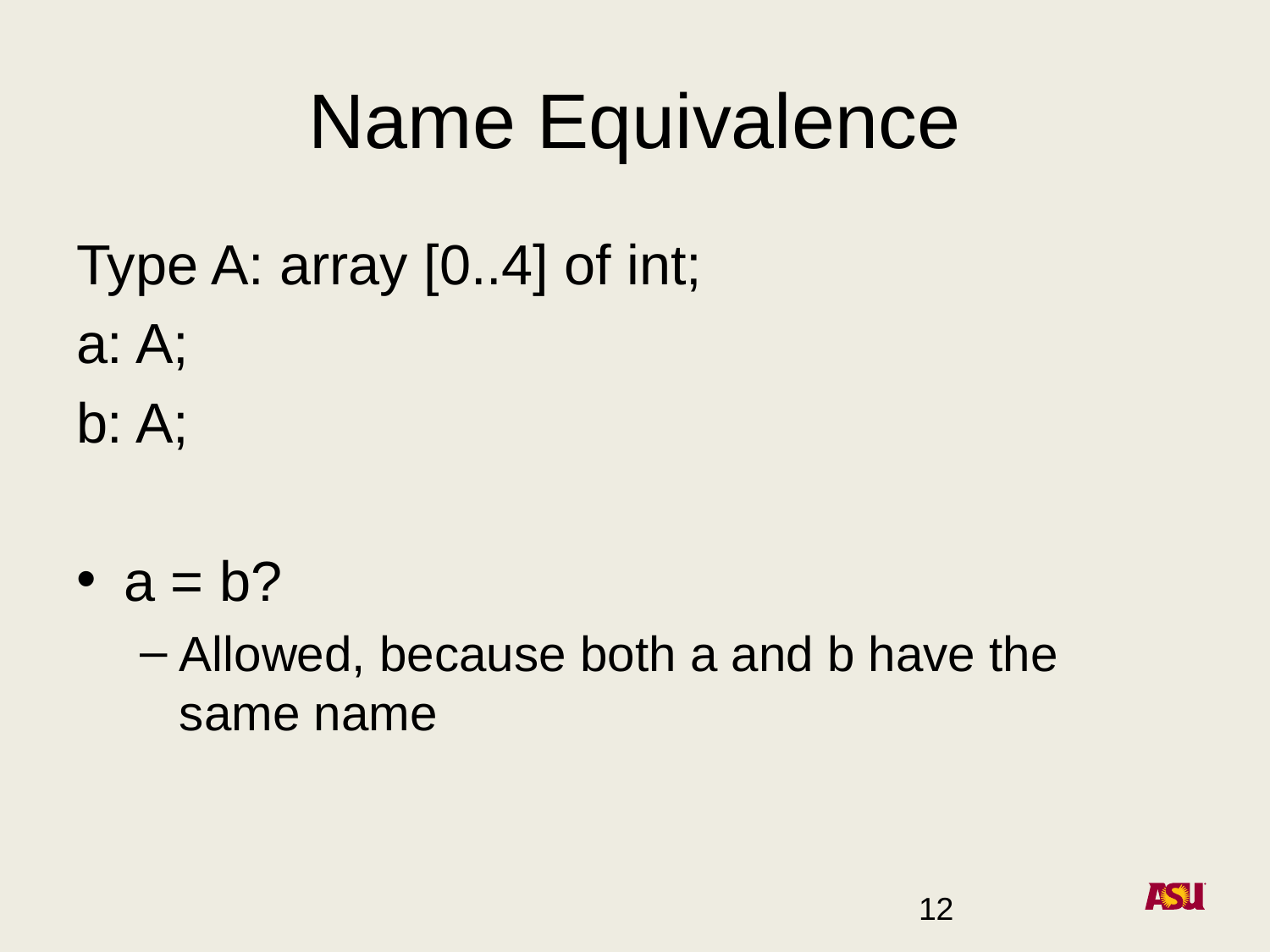

# Name Equivalence
Type A: array [0..4] of int;
a: A;
b: A;

a = b?
Allowed, because both a and b have the same name
12